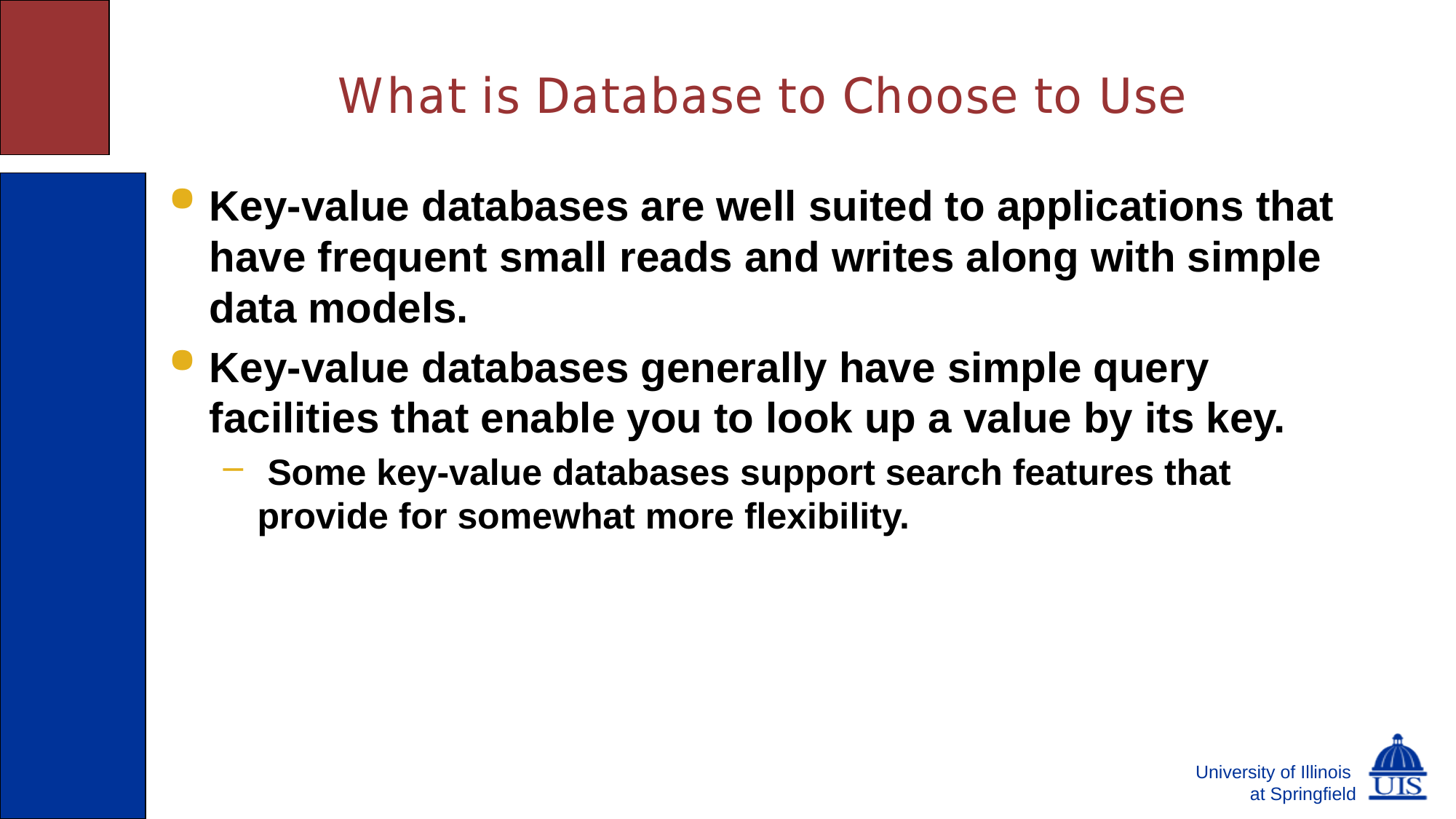

# What is Database to Choose to Use
Key-value databases are well suited to applications that have frequent small reads and writes along with simple data models.
Key-value databases generally have simple query facilities that enable you to look up a value by its key.
 Some key-value databases support search features that provide for somewhat more flexibility.